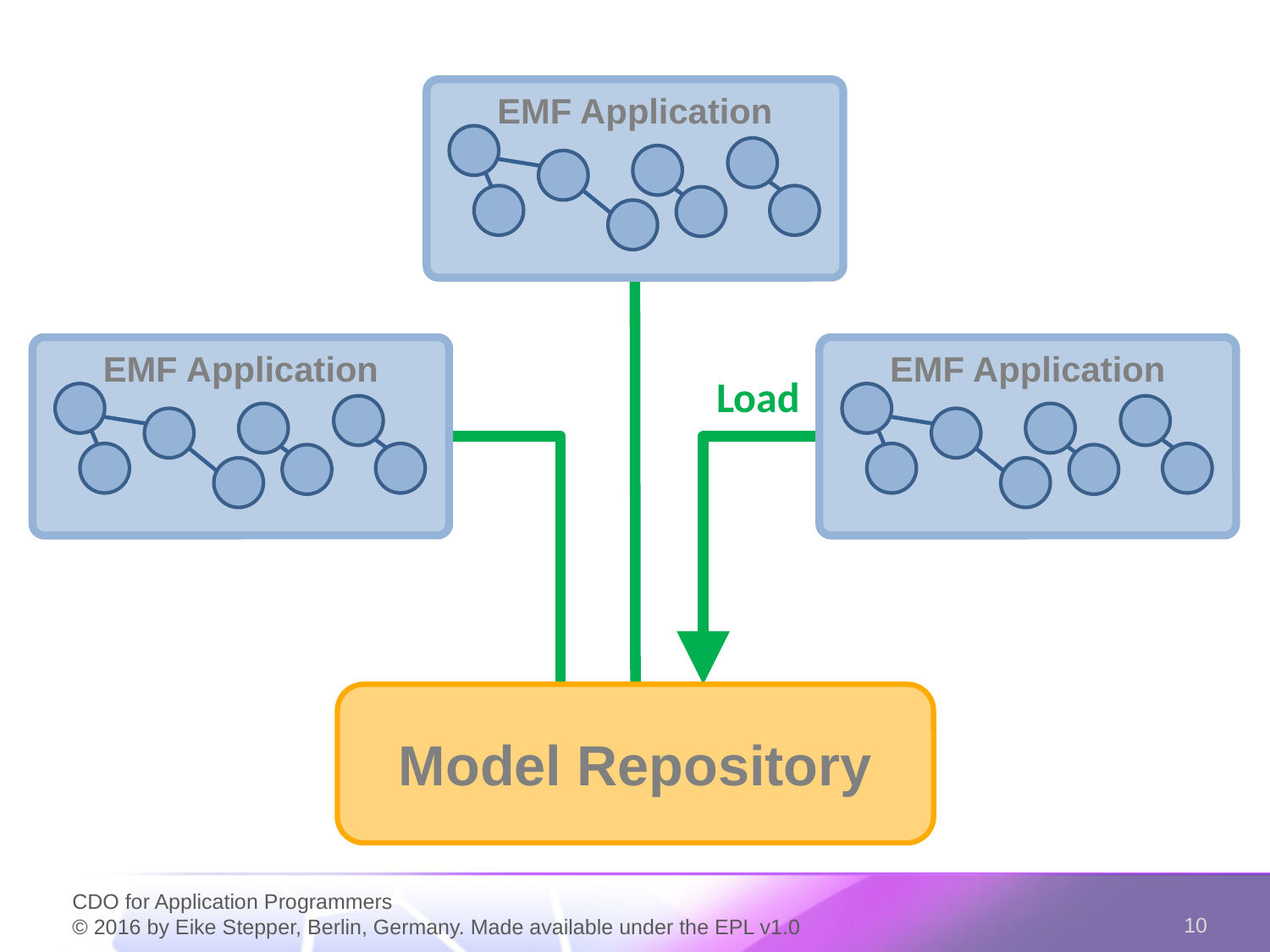

EMF Application

EMF Application
EMF Application
Load

Model Repository
CDO for Application Programmers
© 2016 by Eike Stepper, Berlin, Germany. Made available under the EPL v1.0
10